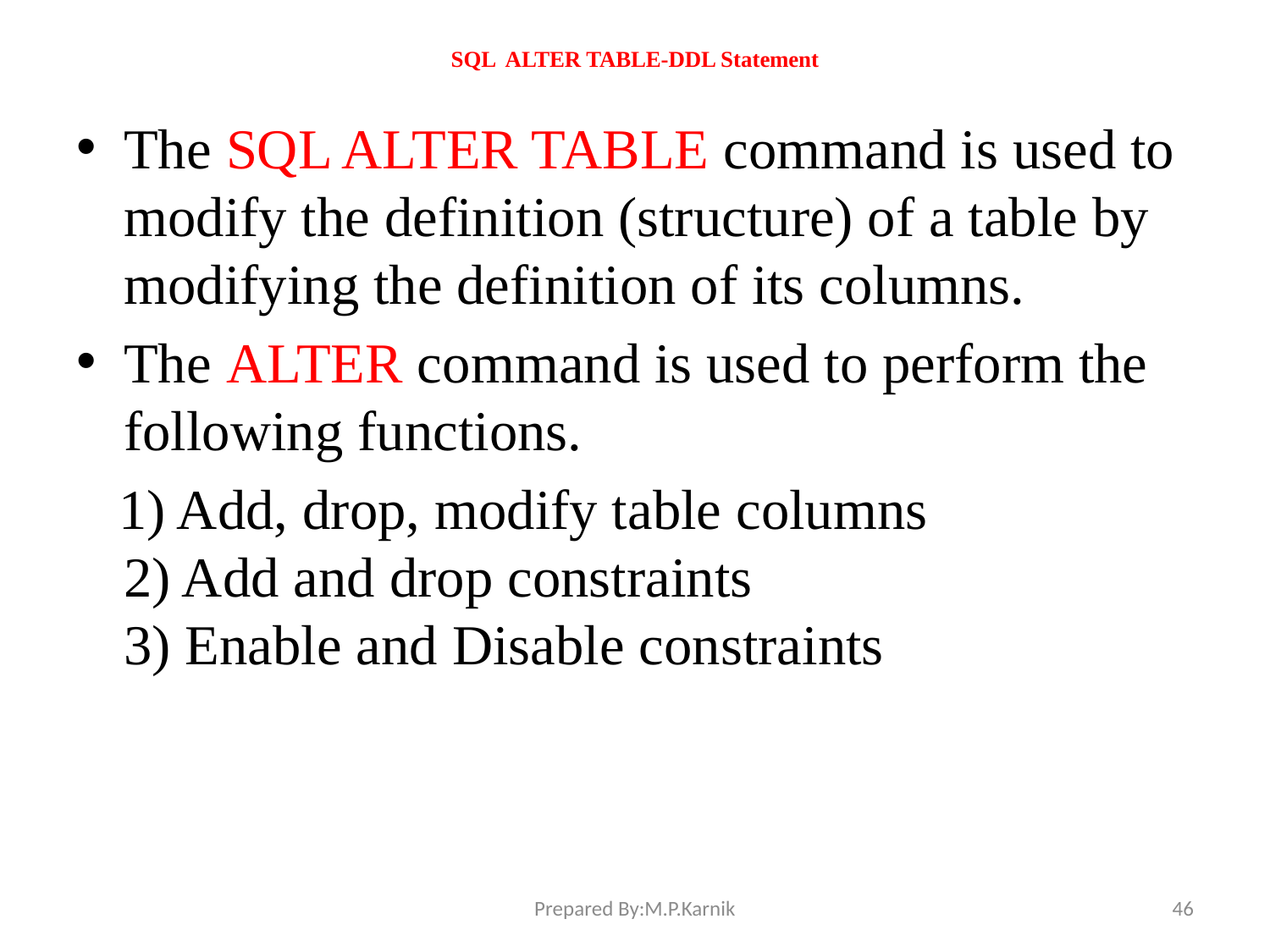

# SQL  ALTER TABLE-DDL Statement
The SQL ALTER TABLE command is used to modify the definition (structure) of a table by modifying the definition of its columns.
The ALTER command is used to perform the following functions.
   1) Add, drop, modify table columns
2) Add and drop constraints
3) Enable and Disable constraints

Prepared By:M.P.Karnik
46